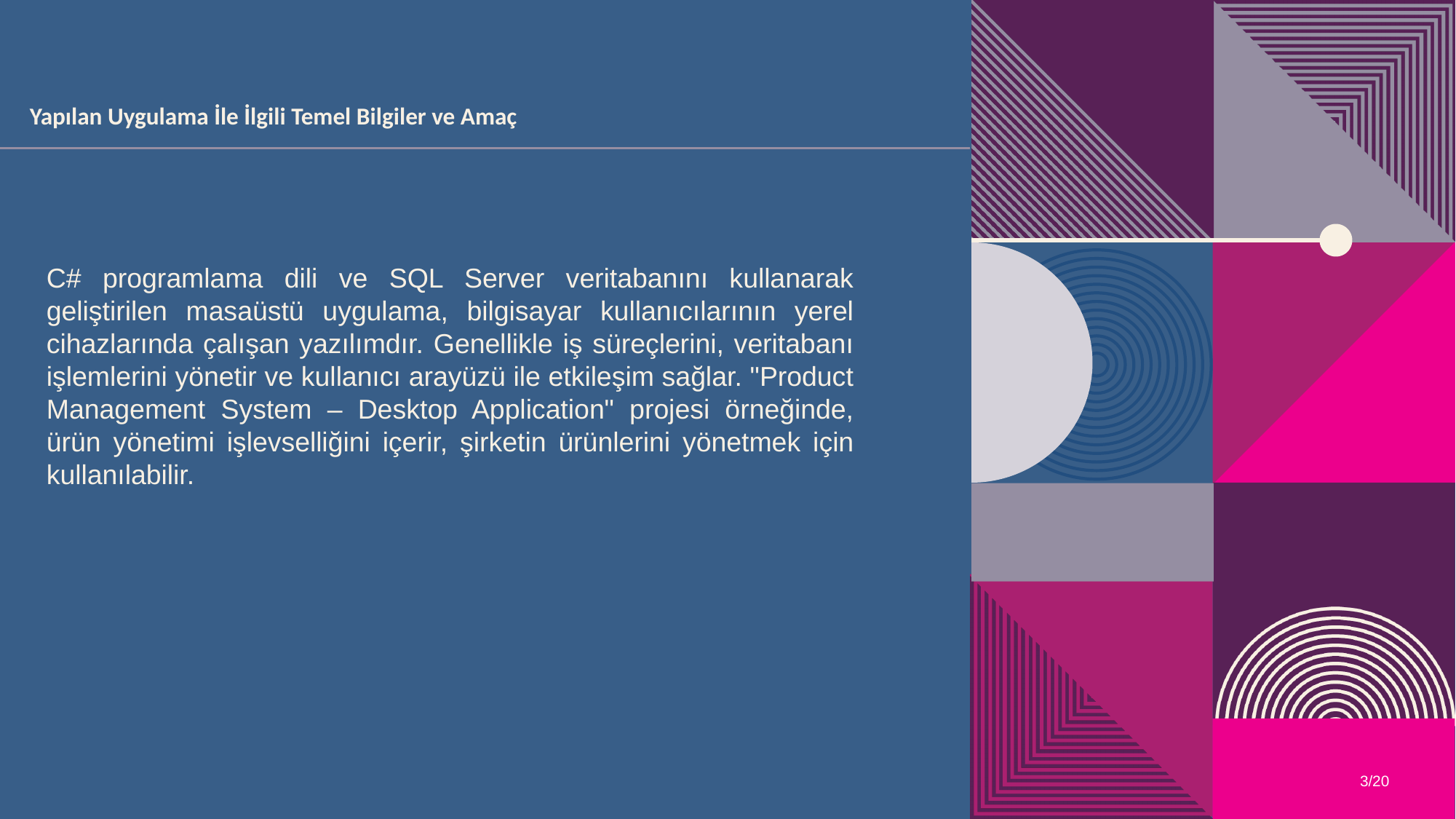

Yapılan Uygulama İle İlgili Temel Bilgiler ve Amaç
C# programlama dili ve SQL Server veritabanını kullanarak geliştirilen masaüstü uygulama, bilgisayar kullanıcılarının yerel cihazlarında çalışan yazılımdır. Genellikle iş süreçlerini, veritabanı işlemlerini yönetir ve kullanıcı arayüzü ile etkileşim sağlar. "Product Management System – Desktop Application" projesi örneğinde, ürün yönetimi işlevselliğini içerir, şirketin ürünlerini yönetmek için kullanılabilir.
3/20